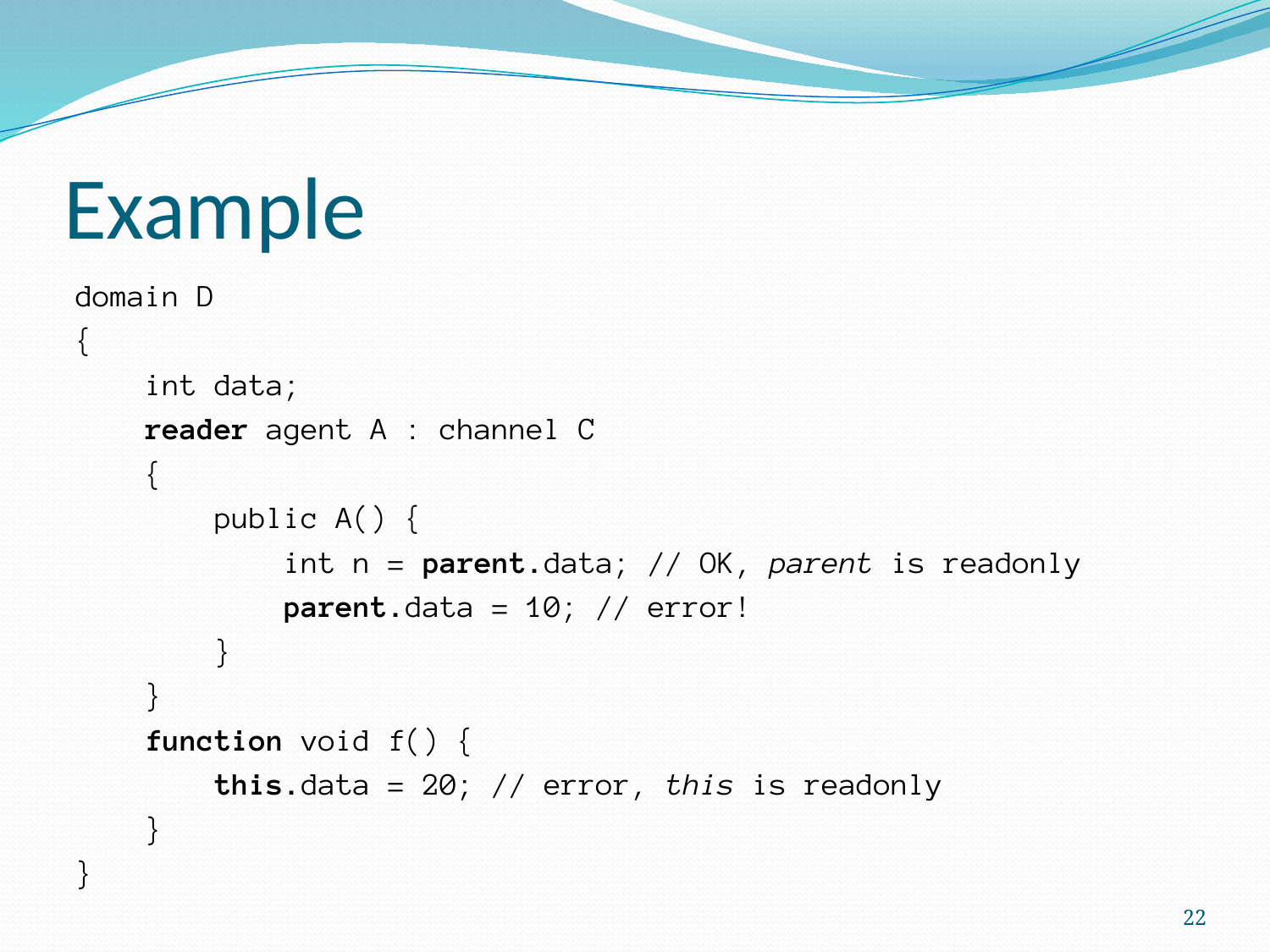

# Example
domain D
{
    int data;
    reader agent A : channel C
    {
        public A() {
            int n = parent.data; // OK, parent is readonly
            parent.data = 10; // error!
        }
    }
    function void f() {
        this.data = 20; // error, this is readonly
    }
}
22